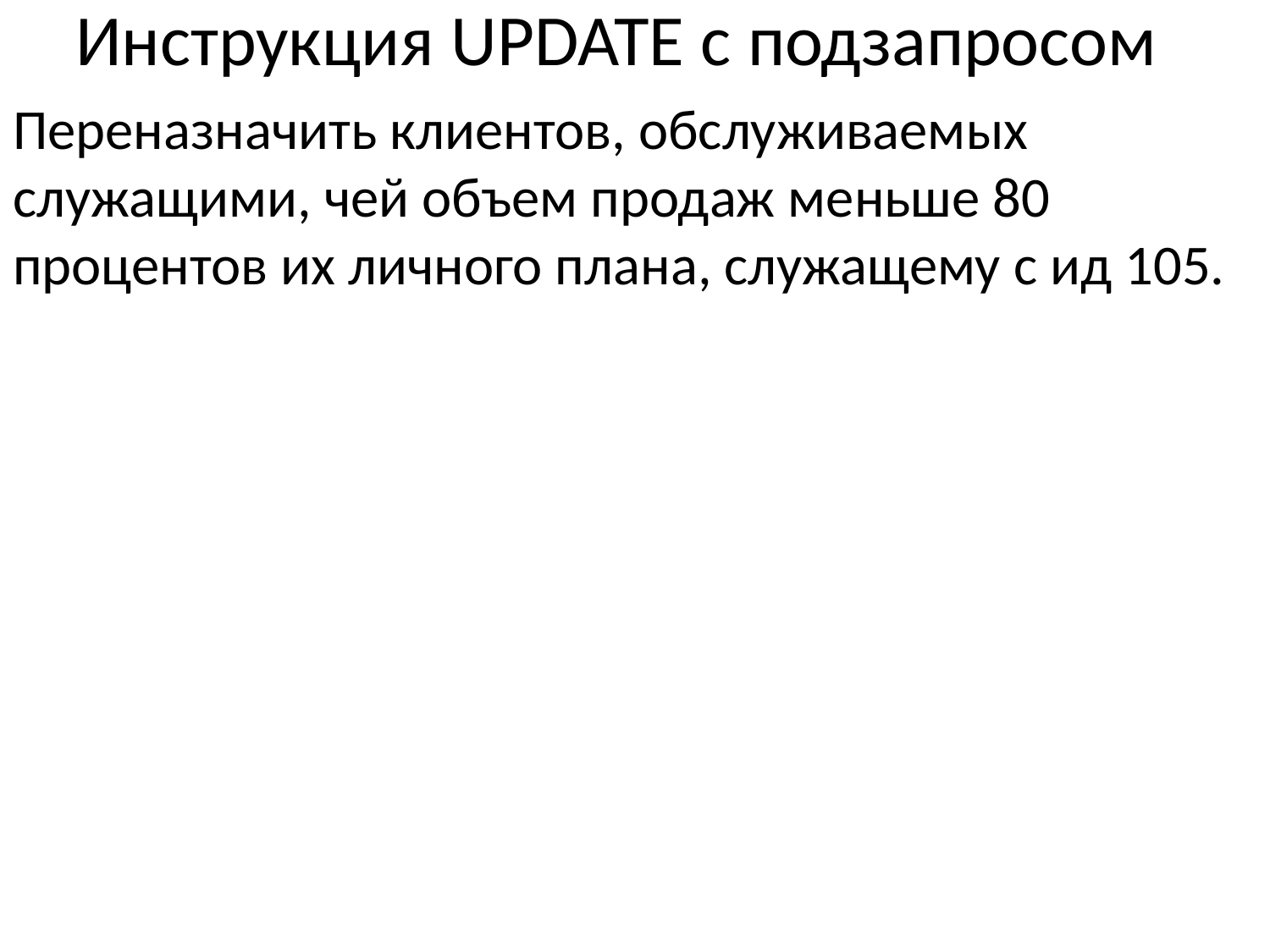

# Инструкция UPDATE с подзапросом
Переназначить клиентов, обслуживаемых служащими, чей объем продаж меньше 80 процентов их личного плана, служащему с ид 105.